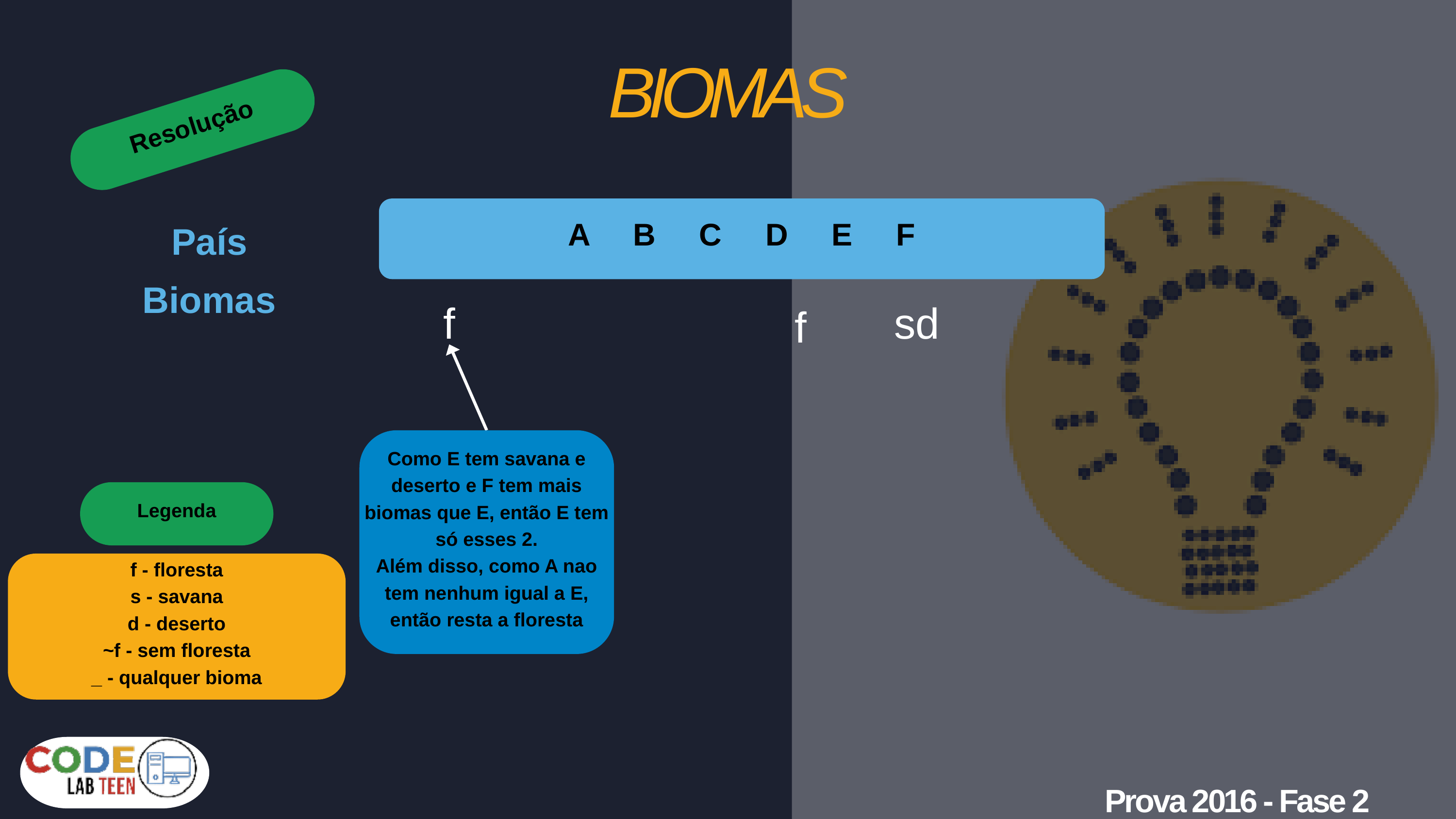

BIOMAS

Resolução

A     B     C     D     E     F
País
Biomas
f
sd
f

Como E tem savana e deserto e F tem mais biomas que E, então E tem só esses 2.
Além disso, como A nao tem nenhum igual a E, então resta a floresta

Legenda

f - floresta
s - savana
d - deserto
~f - sem floresta
_ - qualquer bioma

Prova 2016 - Fase 2